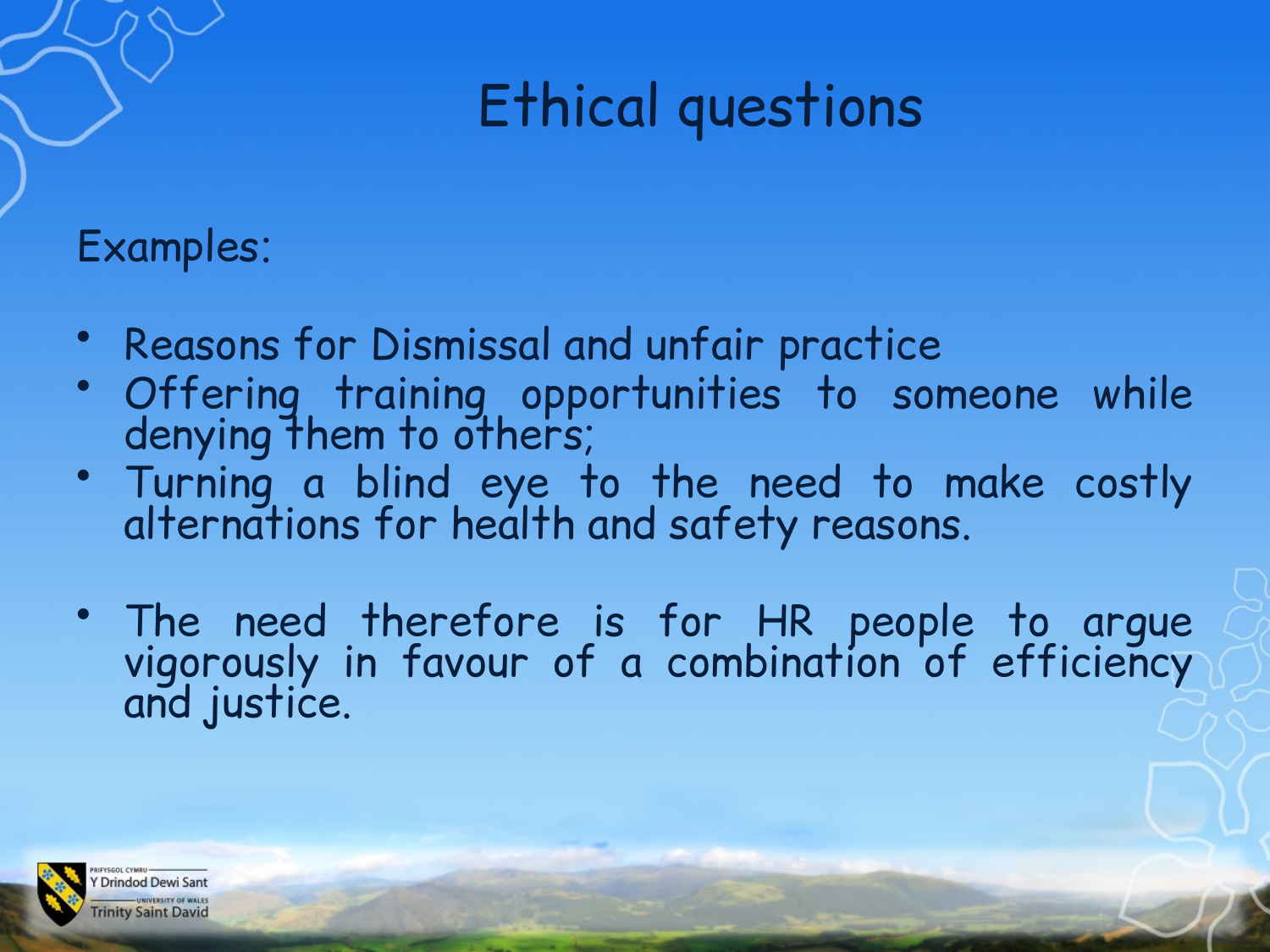

# Ethical questions
Examples:

Reasons for Dismissal and unfair practice
Offering training opportunities to someone while denying them to others;
Turning a blind eye to the need to make costly alternations for health and safety reasons.

The need therefore is for HR people to argue vigorously in favour of a combination of efficiency and justice.